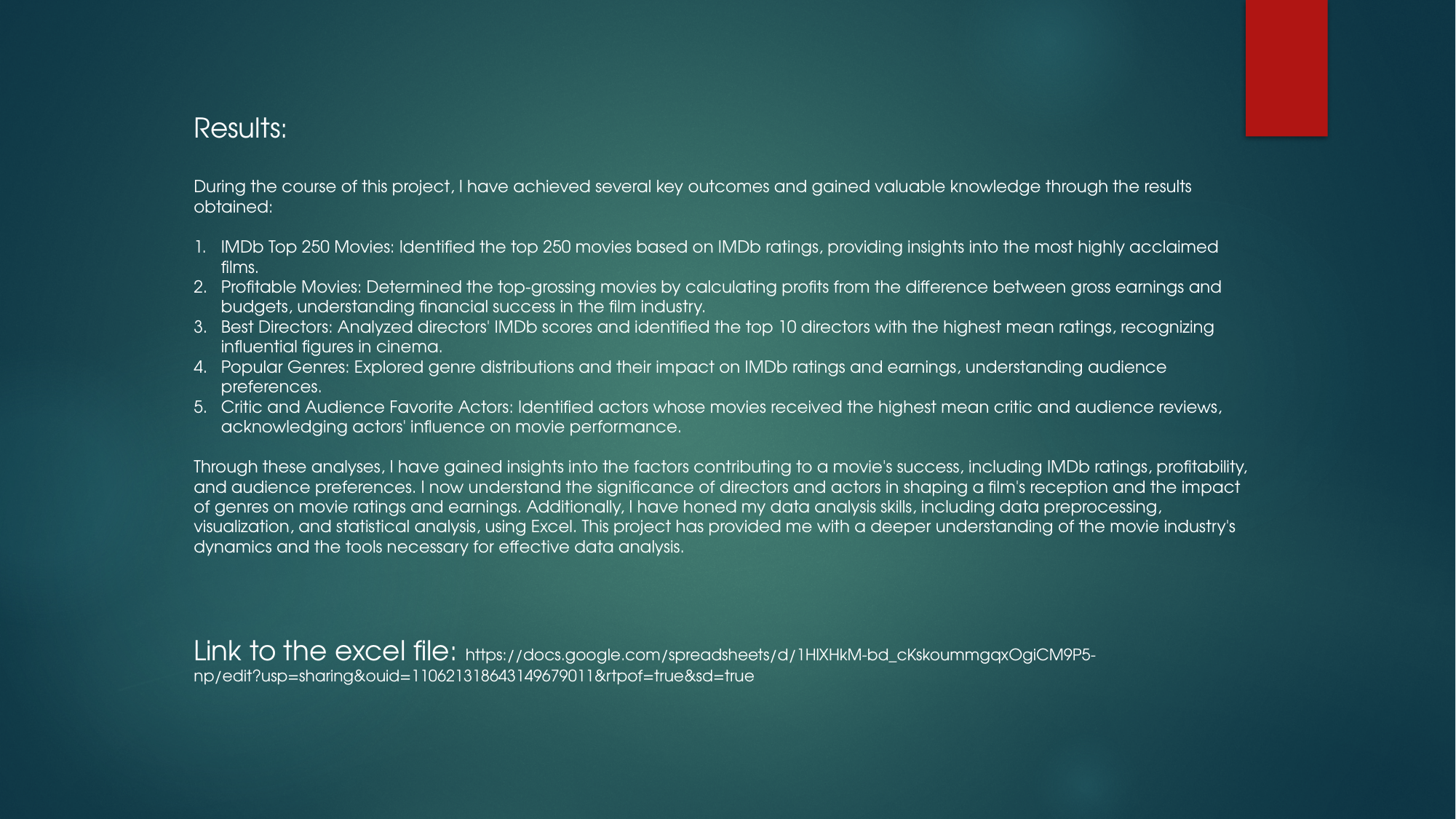

Results:

During the course of this project, I have achieved several key outcomes and gained valuable knowledge through the results obtained:

IMDb Top 250 Movies: Identified the top 250 movies based on IMDb ratings, providing insights into the most highly acclaimed films.
Profitable Movies: Determined the top-grossing movies by calculating profits from the difference between gross earnings and budgets, understanding financial success in the film industry.
Best Directors: Analyzed directors' IMDb scores and identified the top 10 directors with the highest mean ratings, recognizing influential figures in cinema.
Popular Genres: Explored genre distributions and their impact on IMDb ratings and earnings, understanding audience preferences.
Critic and Audience Favorite Actors: Identified actors whose movies received the highest mean critic and audience reviews, acknowledging actors' influence on movie performance.

Through these analyses, I have gained insights into the factors contributing to a movie's success, including IMDb ratings, profitability, and audience preferences. I now understand the significance of directors and actors in shaping a film's reception and the impact of genres on movie ratings and earnings. Additionally, I have honed my data analysis skills, including data preprocessing, visualization, and statistical analysis, using Excel. This project has provided me with a deeper understanding of the movie industry's dynamics and the tools necessary for effective data analysis.
Link to the excel file: https://docs.google.com/spreadsheets/d/1HlXHkM-bd_cKskoummgqxOgiCM9P5-np/edit?usp=sharing&ouid=110621318643149679011&rtpof=true&sd=true